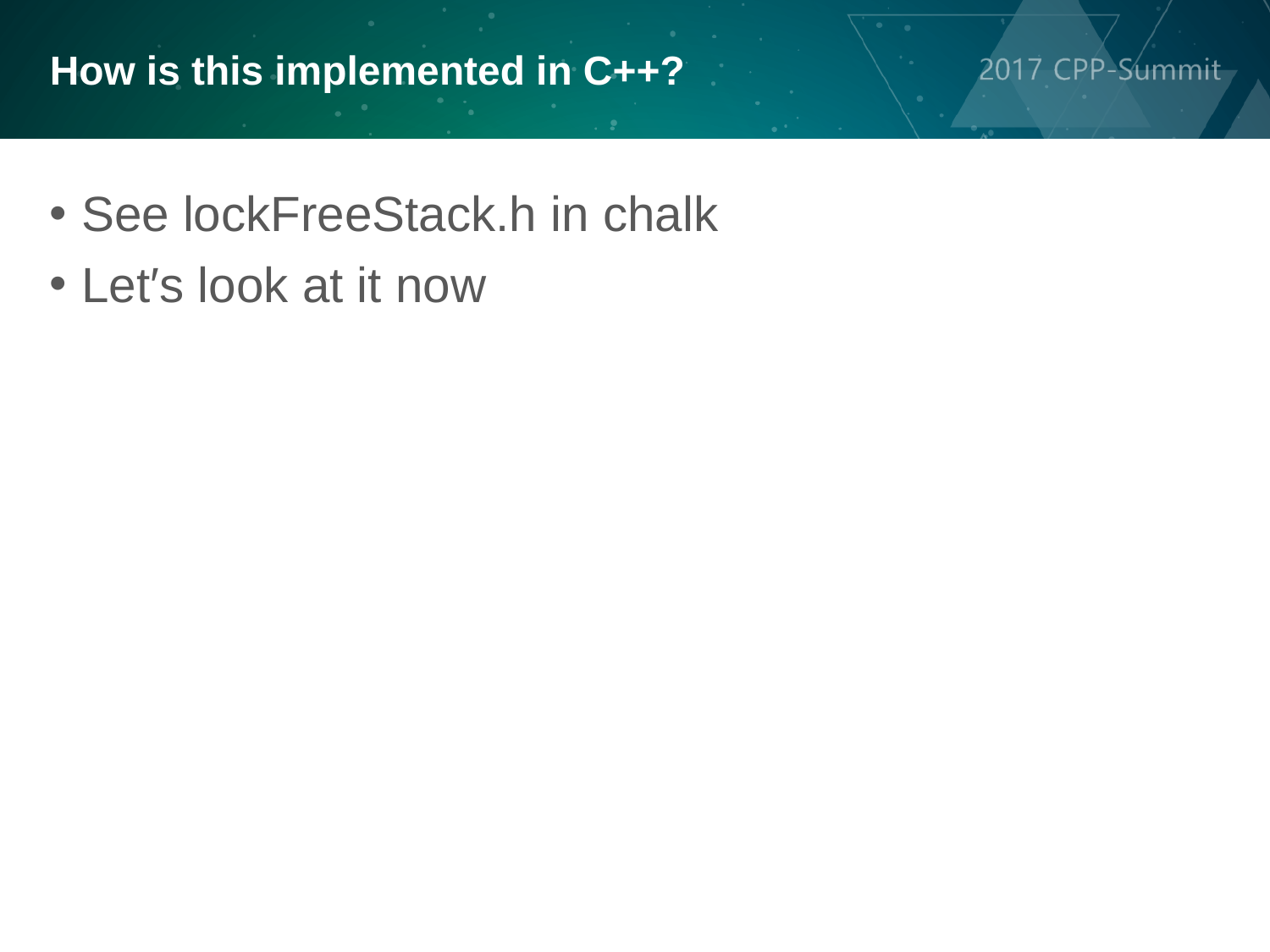

How is this implemented in C++?
See lockFreeStack.h in chalk
Let′s look at it now